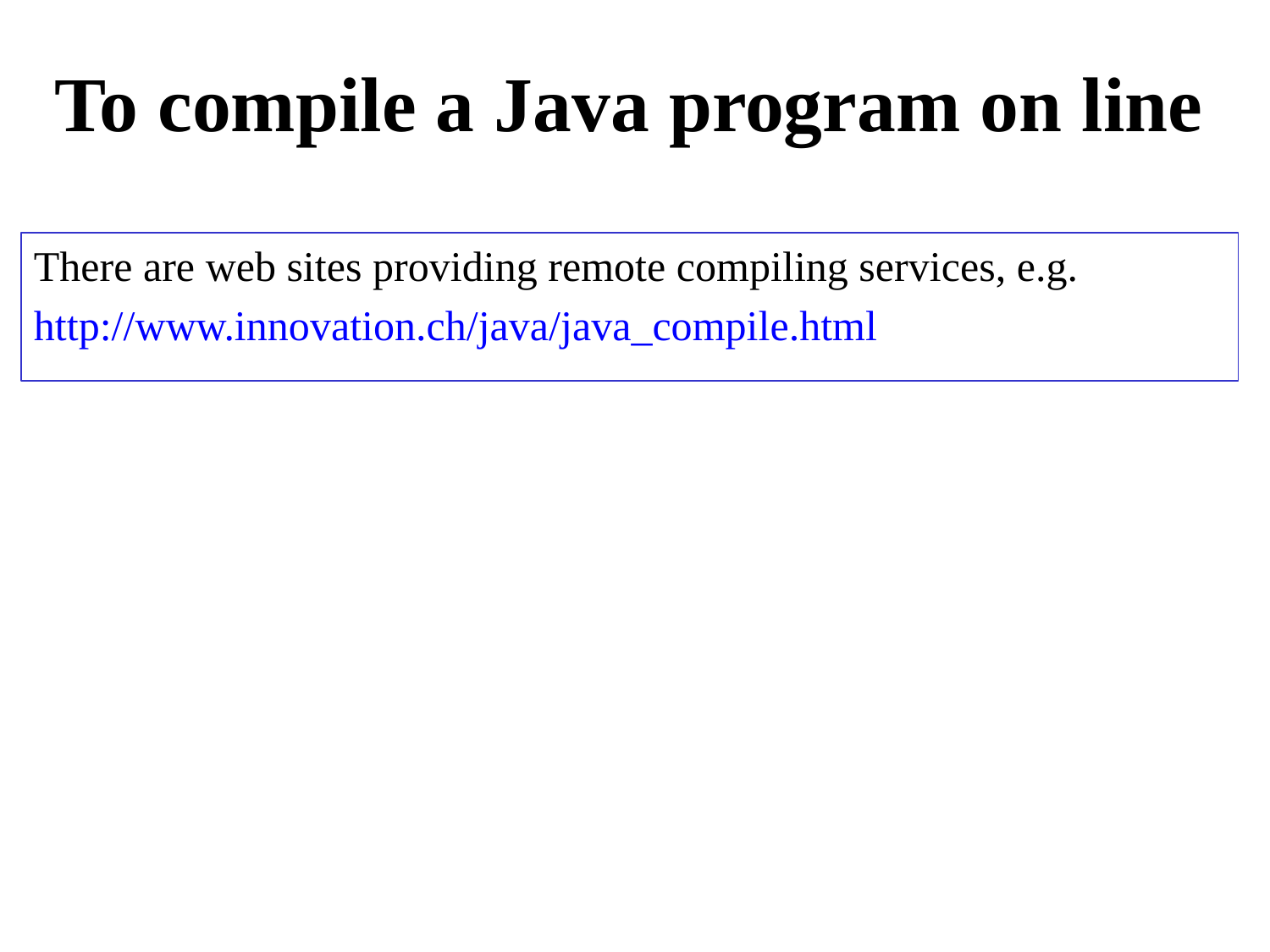

# To compile a Java program on line
There are web sites providing remote compiling services, e.g.
http://www.innovation.ch/java/java_compile.html